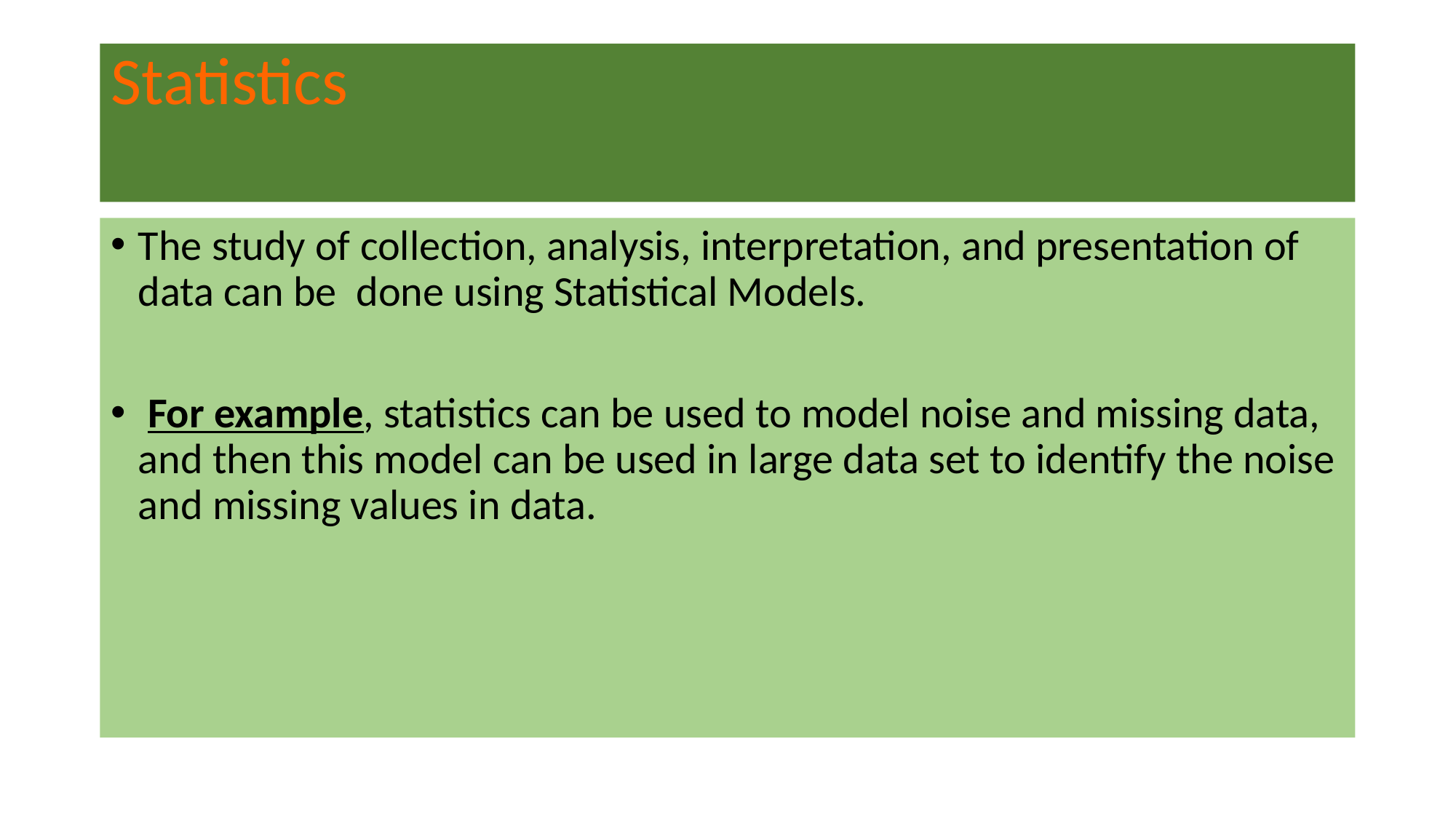

# Statistics
The study of collection, analysis, interpretation, and presentation of data can be  done using Statistical Models.

 For example, statistics can be used to model noise and missing data, and then this model can be used in large data set to identify the noise and missing values in data.